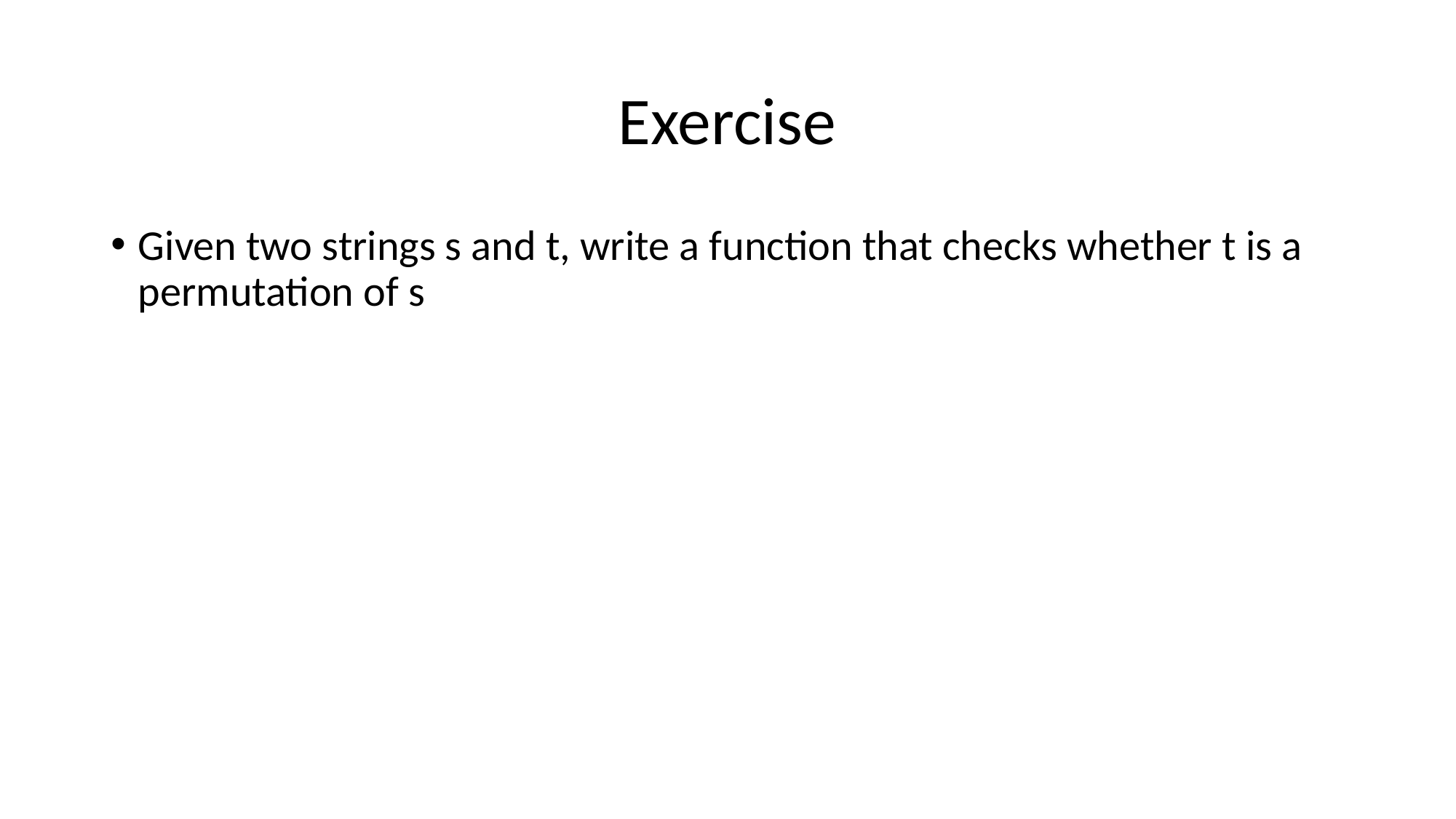

# Exercise
Given two strings s and t, write a function that checks whether t is a permutation of s